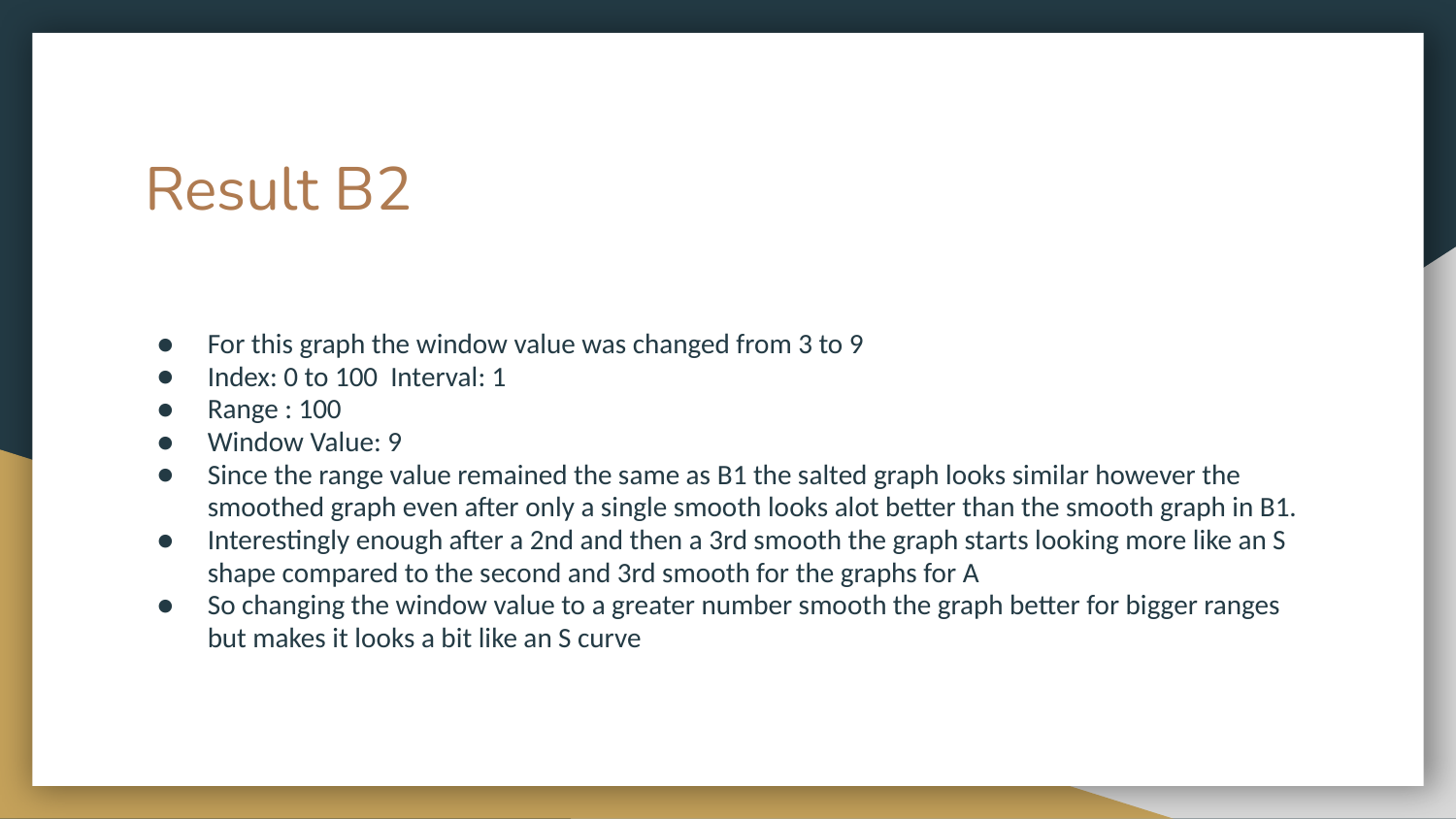

# Result B2
For this graph the window value was changed from 3 to 9
Index: 0 to 100  Interval: 1
Range : 100
Window Value: 9
Since the range value remained the same as B1 the salted graph looks similar however the smoothed graph even after only a single smooth looks alot better than the smooth graph in B1.
Interestingly enough after a 2nd and then a 3rd smooth the graph starts looking more like an S shape compared to the second and 3rd smooth for the graphs for A
So changing the window value to a greater number smooth the graph better for bigger ranges but makes it looks a bit like an S curve